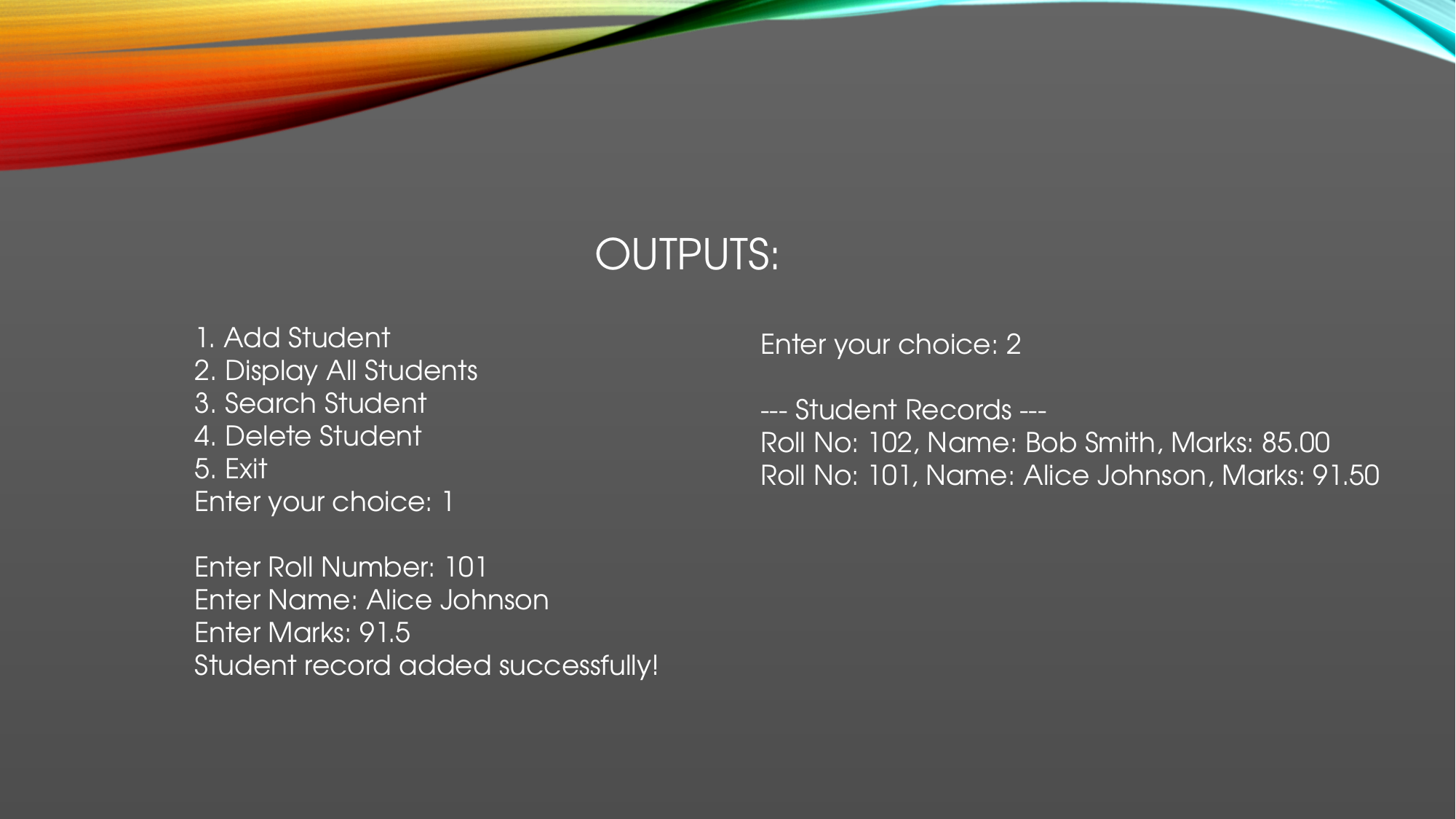

Outputs:
1. Add Student
2. Display All Students
3. Search Student
4. Delete Student
5. Exit
Enter your choice: 1

Enter Roll Number: 101
Enter Name: Alice Johnson
Enter Marks: 91.5
Student record added successfully!
Enter your choice: 2

--- Student Records ---
Roll No: 102, Name: Bob Smith, Marks: 85.00
Roll No: 101, Name: Alice Johnson, Marks: 91.50